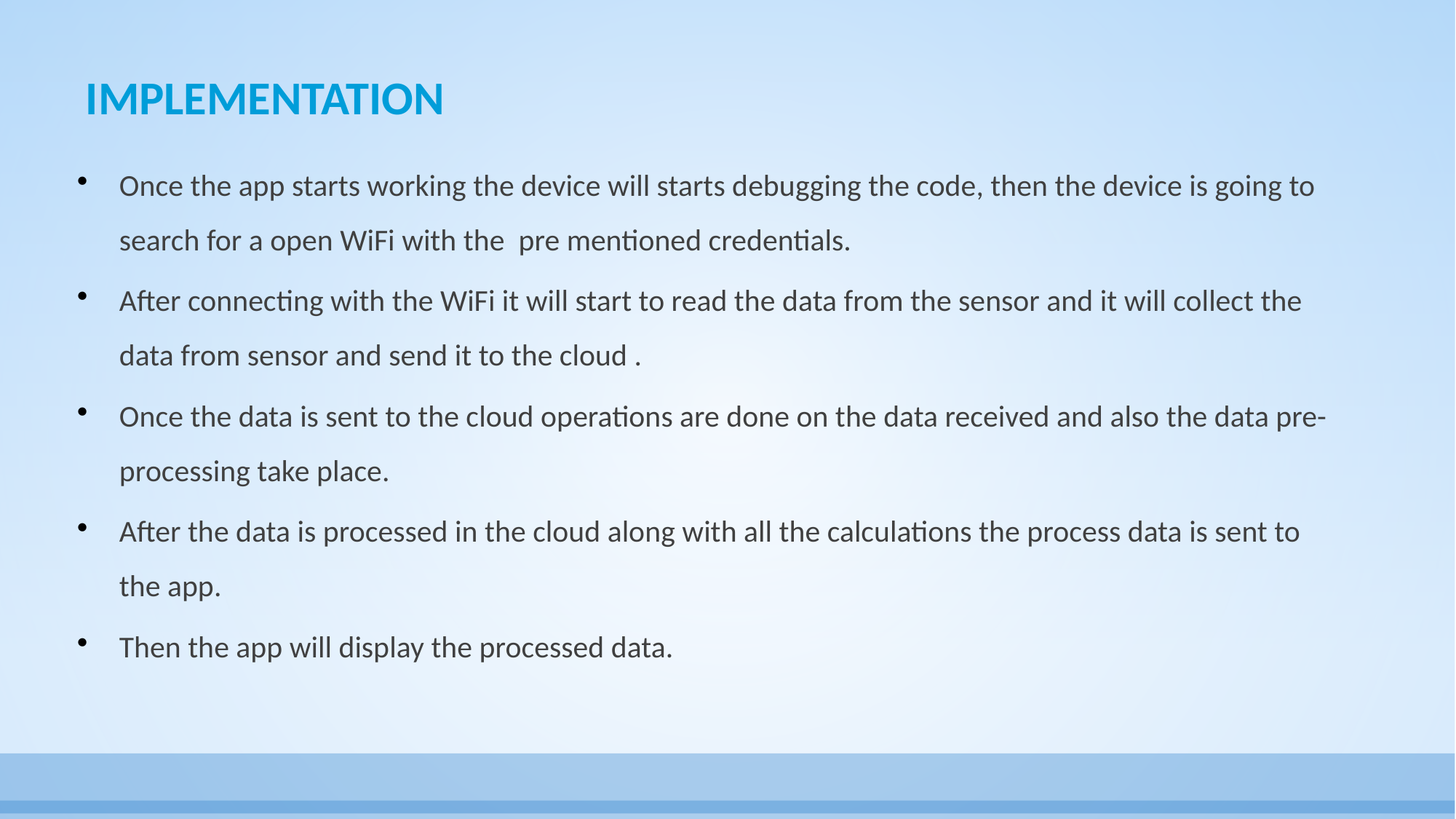

# IMPLEMENTATION
Once the app starts working the device will starts debugging the code, then the device is going to search for a open WiFi with the  pre mentioned credentials.
After connecting with the WiFi it will start to read the data from the sensor and it will collect the data from sensor and send it to the cloud .
Once the data is sent to the cloud operations are done on the data received and also the data pre-processing take place.
After the data is processed in the cloud along with all the calculations the process data is sent to the app.
Then the app will display the processed data.